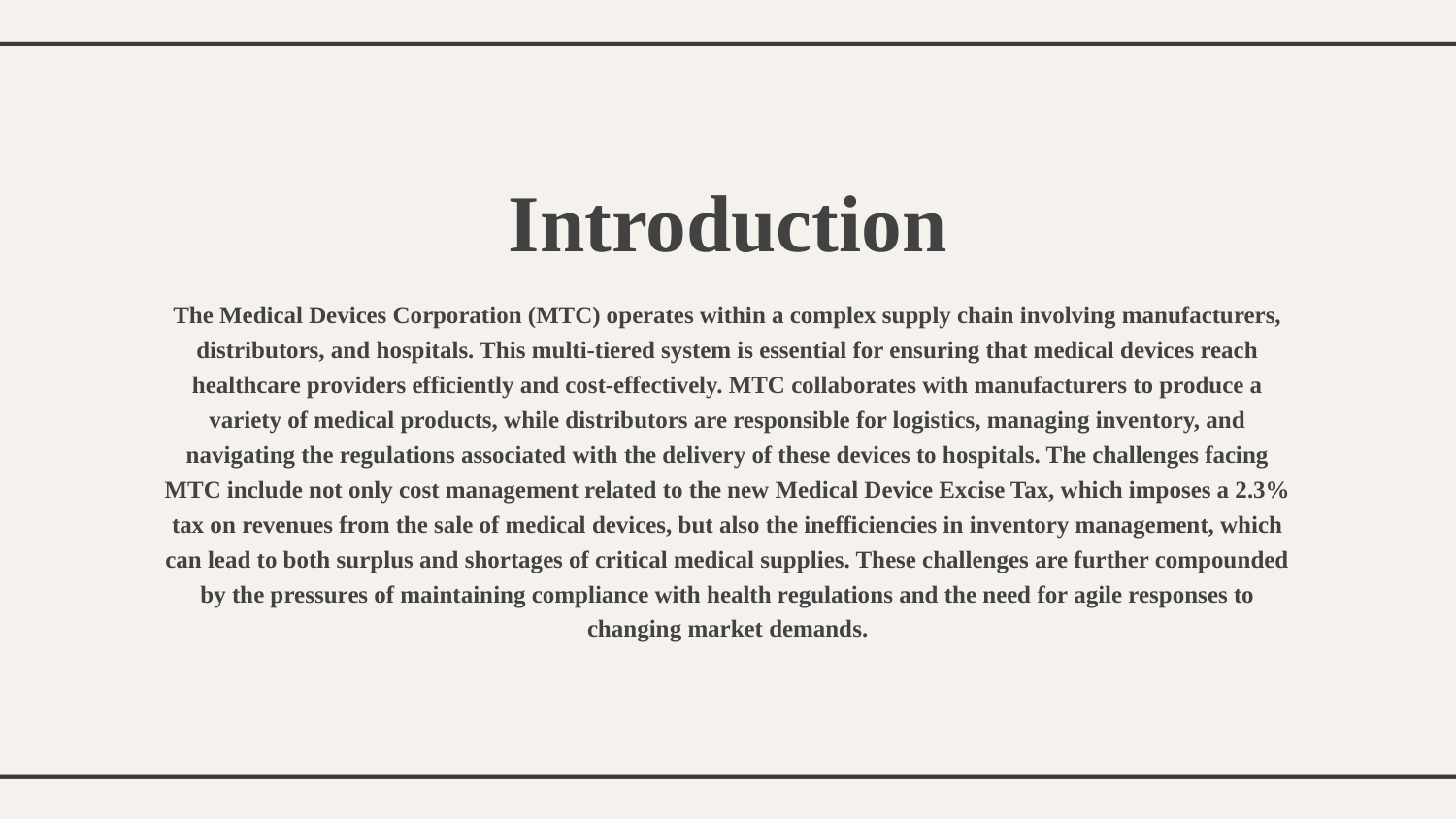

Introduction
The Medical Devices Corporation (MTC) operates within a complex supply chain involving manufacturers, distributors, and hospitals. This multi-tiered system is essential for ensuring that medical devices reach healthcare providers efficiently and cost-effectively. MTC collaborates with manufacturers to produce a variety of medical products, while distributors are responsible for logistics, managing inventory, and navigating the regulations associated with the delivery of these devices to hospitals. The challenges facing MTC include not only cost management related to the new Medical Device Excise Tax, which imposes a 2.3% tax on revenues from the sale of medical devices, but also the inefficiencies in inventory management, which can lead to both surplus and shortages of critical medical supplies. These challenges are further compounded by the pressures of maintaining compliance with health regulations and the need for agile responses to changing market demands.